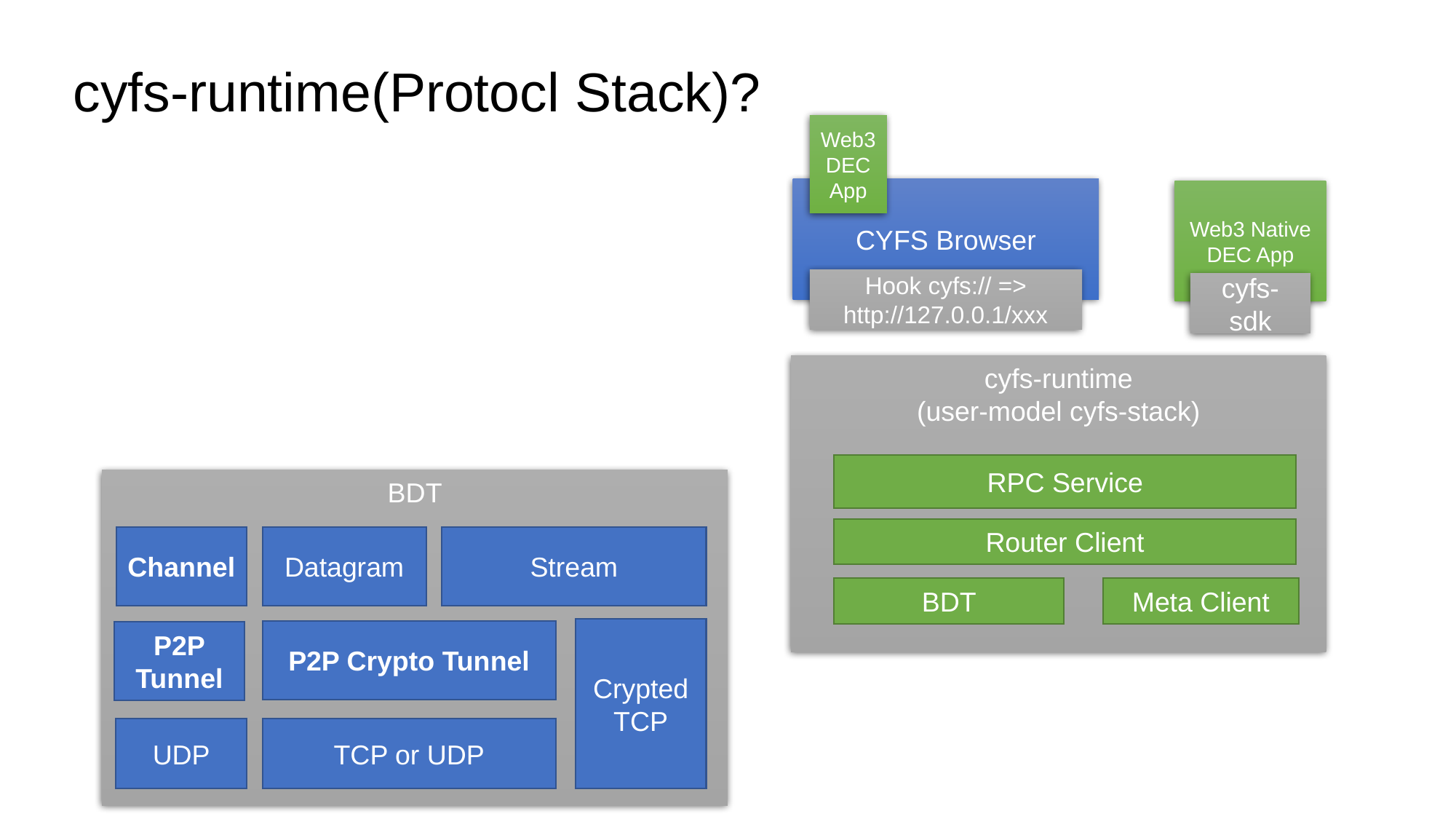

# cyfs-runtime(Protocl Stack)?
Web3 DEC App
CYFS Browser
Web3 Native DEC App
Hook cyfs:// => http://127.0.0.1/xxx
cyfs-sdk
cyfs-runtime
(user-model cyfs-stack)
RPC Service
BDT
Router Client
Channel
Datagram
Stream
BDT
Meta Client
Crypted TCP
P2P Crypto Tunnel
P2P
Tunnel
UDP
TCP or UDP